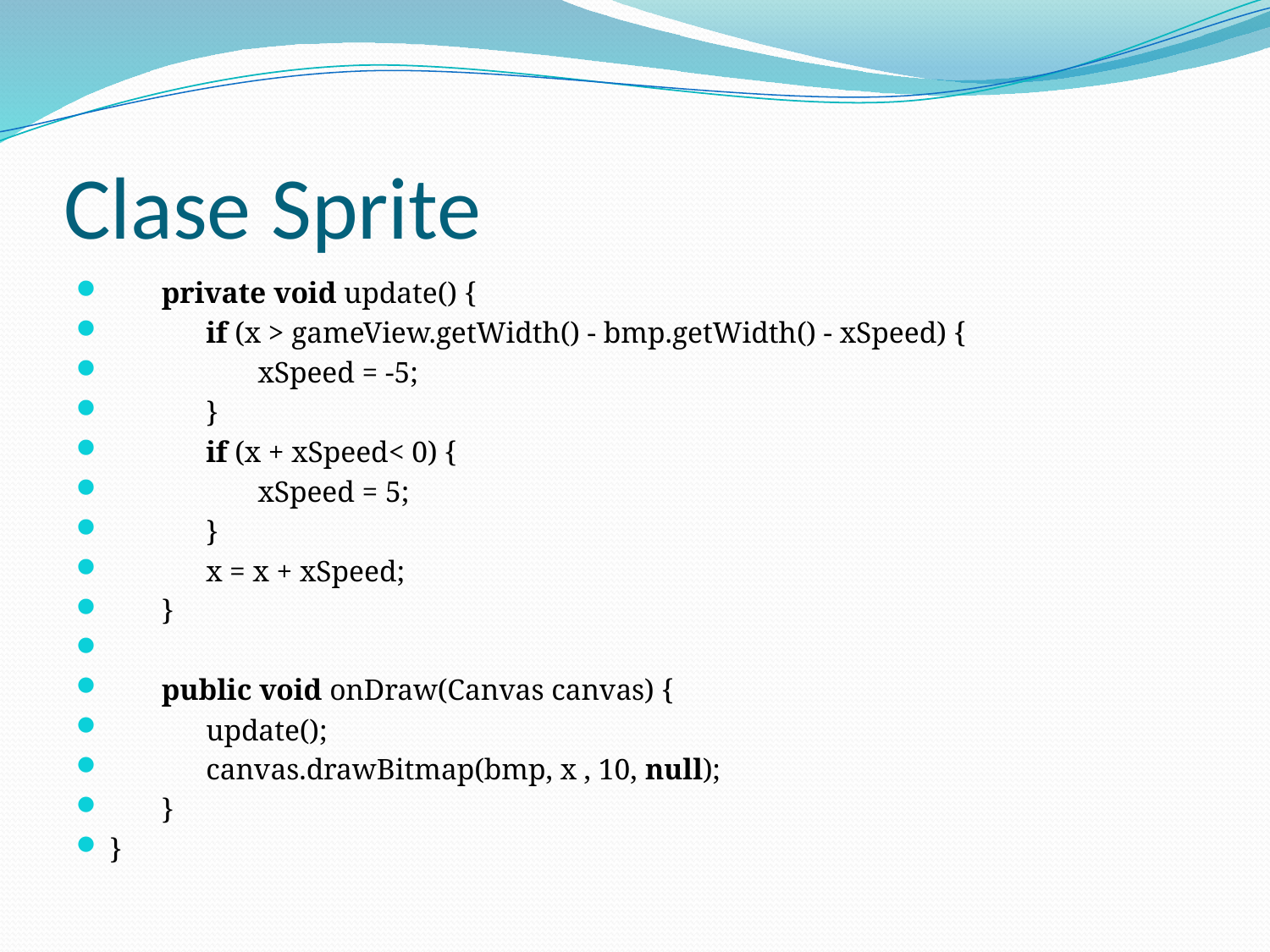

# Clase Sprite
       private void update() {
             if (x > gameView.getWidth() - bmp.getWidth() - xSpeed) {
                    xSpeed = -5;
             }
             if (x + xSpeed< 0) {
                    xSpeed = 5;
             }
             x = x + xSpeed;
       }

       public void onDraw(Canvas canvas) {
             update();
             canvas.drawBitmap(bmp, x , 10, null);
       }
}